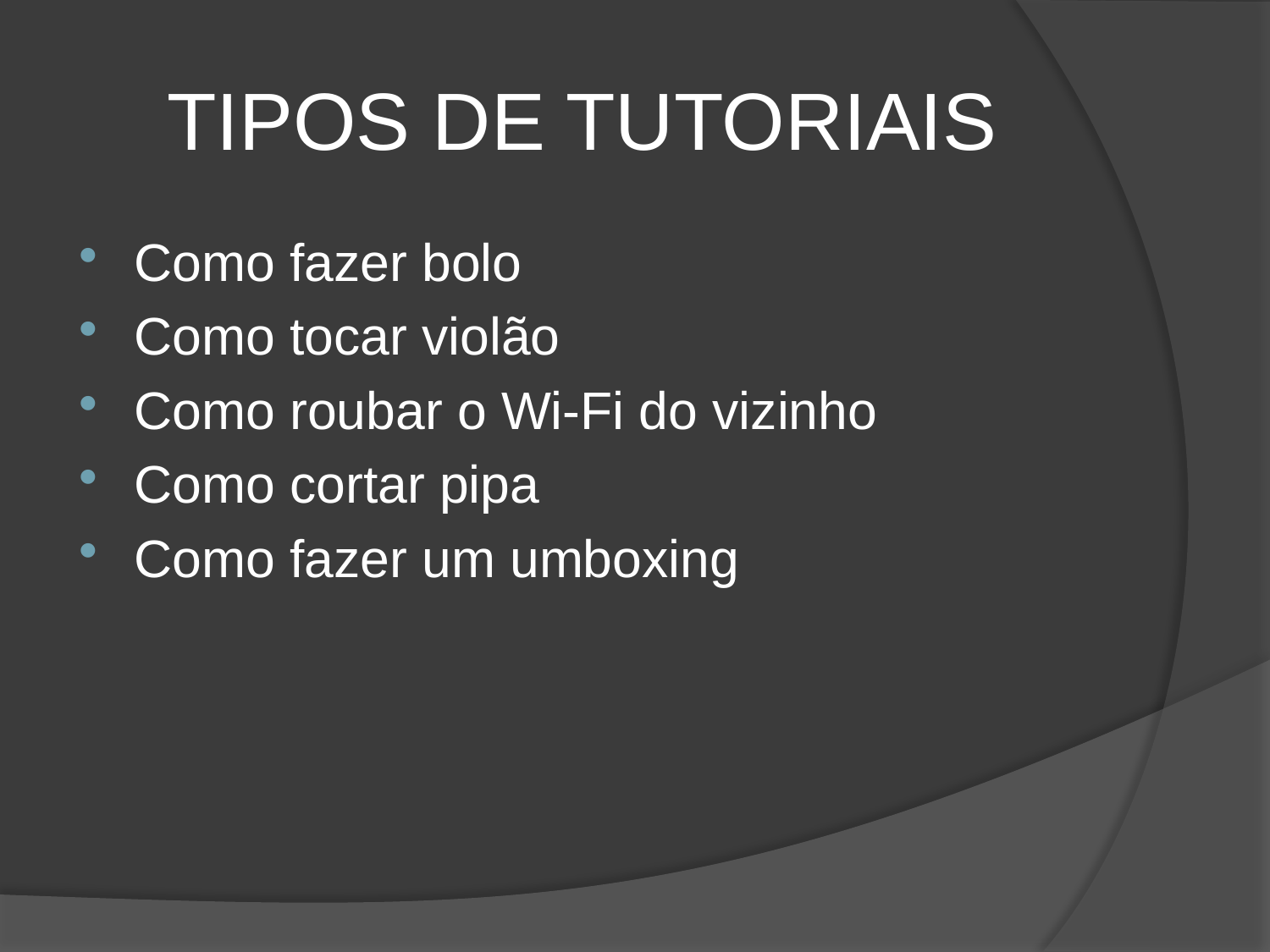

# TIPOS DE TUTORIAIS
Como fazer bolo
Como tocar violão
Como roubar o Wi-Fi do vizinho
Como cortar pipa
Como fazer um umboxing